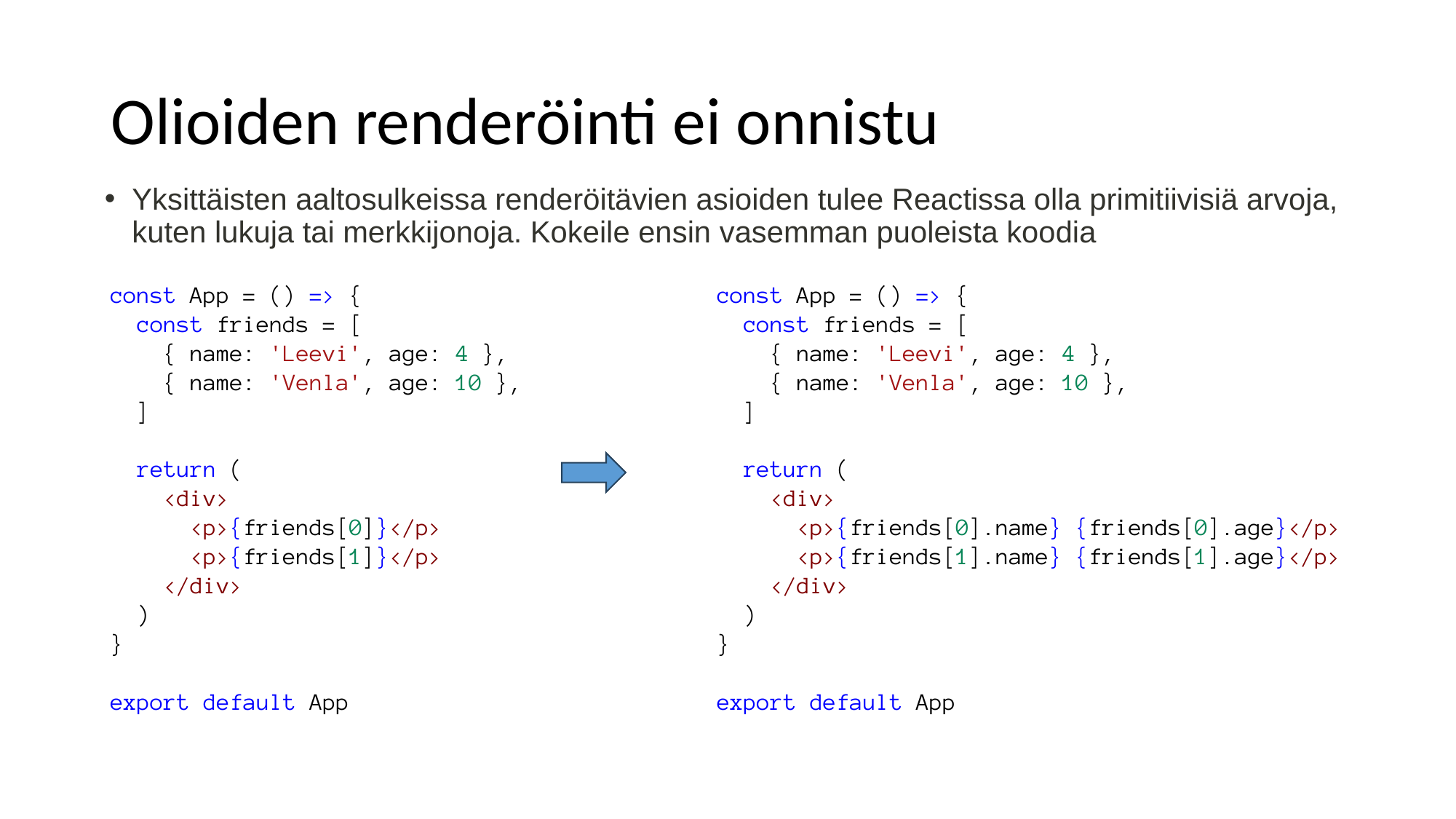

# Olioiden renderöinti ei onnistu
Yksittäisten aaltosulkeissa renderöitävien asioiden tulee Reactissa olla primitiivisiä arvoja, kuten lukuja tai merkkijonoja. Kokeile ensin vasemman puoleista koodia
const App = () => {
  const friends = [
    { name: 'Leevi', age: 4 },
    { name: 'Venla', age: 10 },
  ]
  return (
    <div>
      <p>{friends[0]}</p>
      <p>{friends[1]}</p>
    </div>
  )
}
export default App

const App = () => {
  const friends = [
    { name: 'Leevi', age: 4 },
    { name: 'Venla', age: 10 },
  ]
  return (
    <div>
      <p>{friends[0].name} {friends[0].age}</p>
      <p>{friends[1].name} {friends[1].age}</p>
    </div>
  )
}
export default App